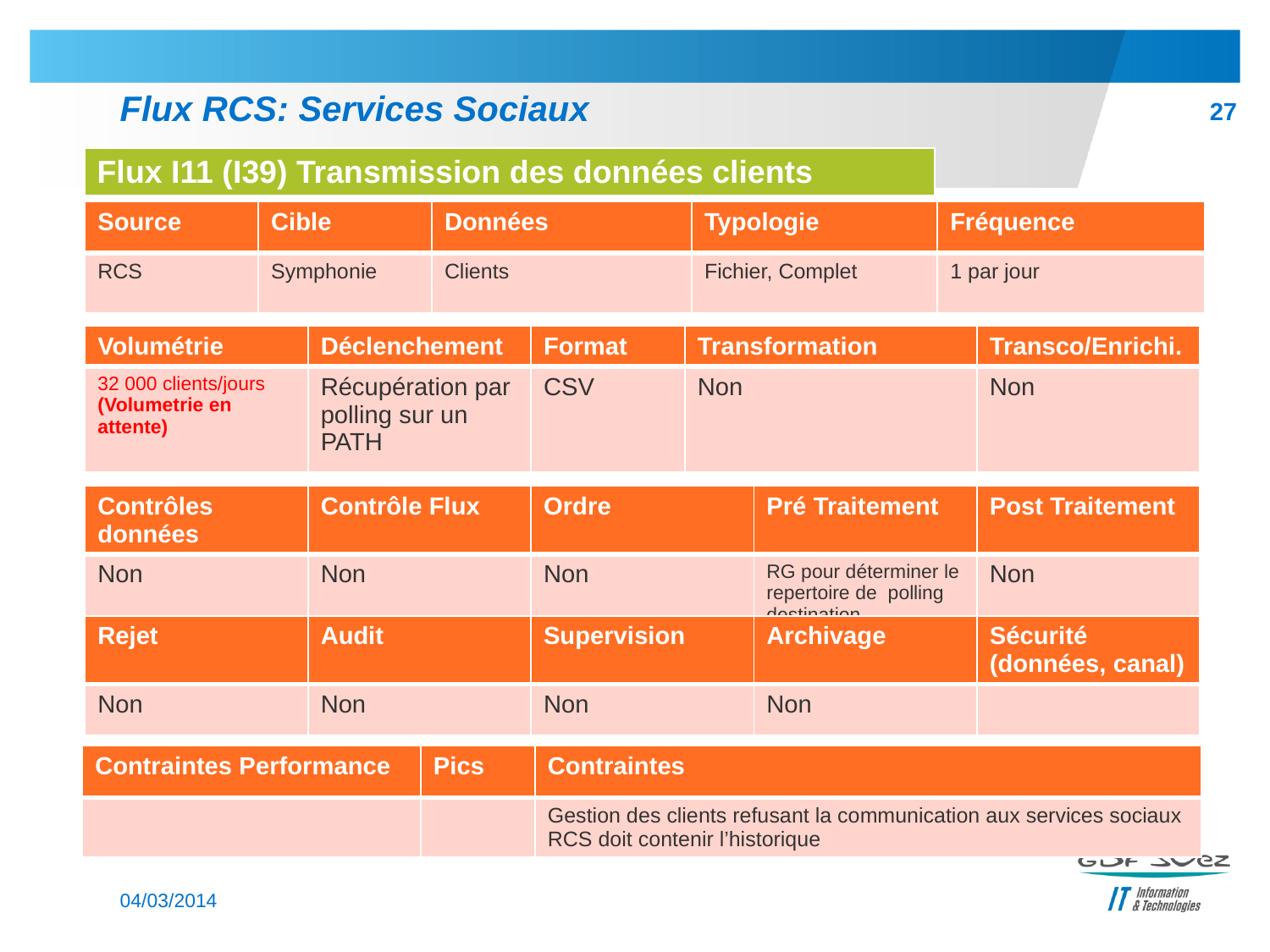

# Flux RCS: Services Sociaux
27
| Flux I11 (I39) Transmission des données clients |
| --- |
| Source | Cible | Données | Typologie | Fréquence |
| --- | --- | --- | --- | --- |
| RCS | Symphonie | Clients | Fichier, Complet | 1 par jour |
| Volumétrie | Déclenchement | Format | Transformation | Transco/Enrichi. |
| --- | --- | --- | --- | --- |
| 32 000 clients/jours (Volumetrie en attente) | Récupération par polling sur un PATH | CSV | Non | Non |
| Contrôles données | Contrôle Flux | Ordre | Pré Traitement | Post Traitement |
| --- | --- | --- | --- | --- |
| Non | Non | Non | RG pour déterminer le repertoire de polling destination | Non |
| Rejet | Audit | Supervision | Archivage | Sécurité (données, canal) |
| --- | --- | --- | --- | --- |
| Non | Non | Non | Non |  |
| Contraintes Performance | Pics | Contraintes |
| --- | --- | --- |
|  |  | Gestion des clients refusant la communication aux services sociaux RCS doit contenir l’historique |
04/03/2014